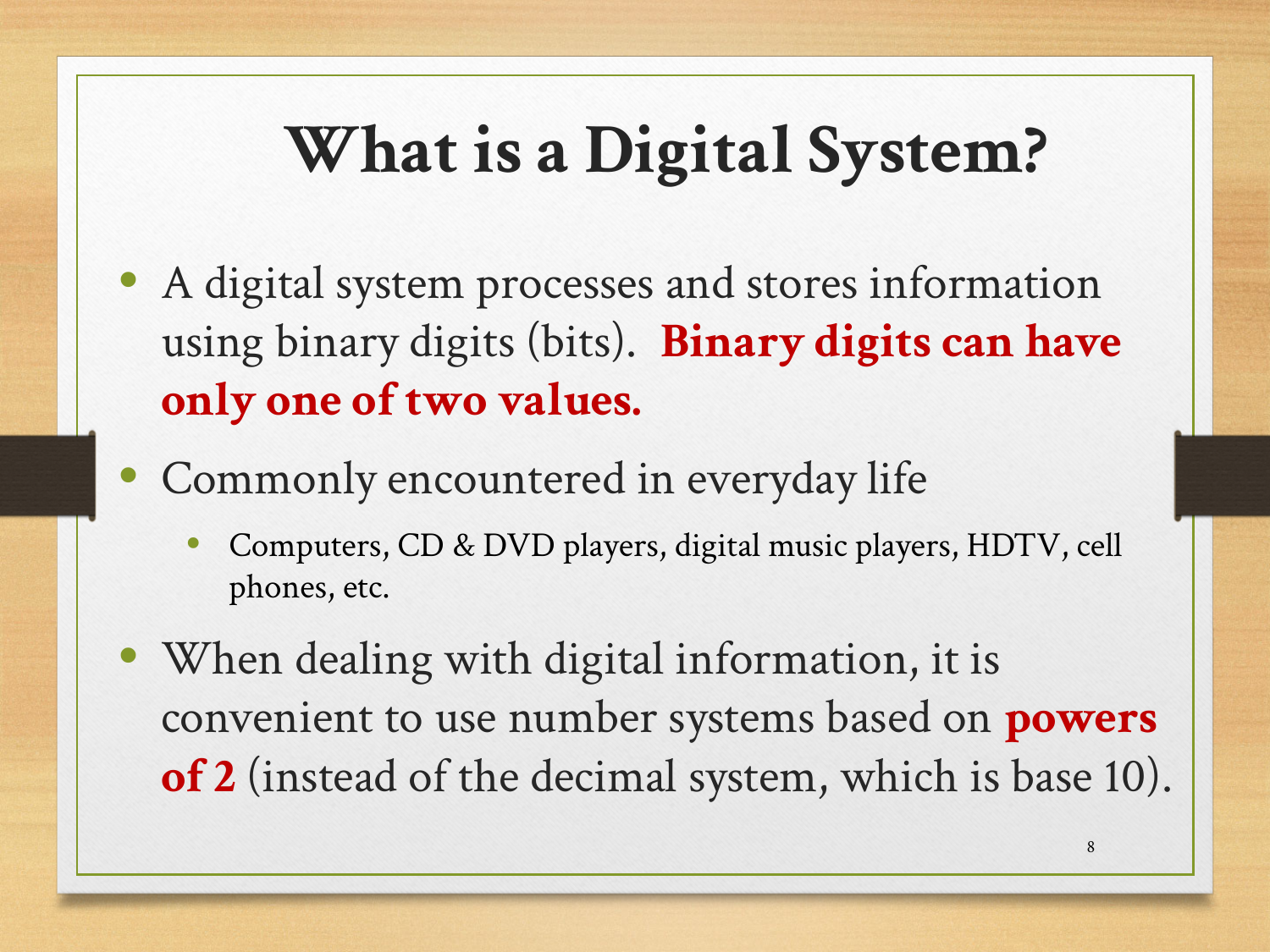

What is a Digital System?
A digital system processes and stores information using binary digits (bits).  Binary digits can have only one of two values.
Commonly encountered in everyday life
Computers, CD & DVD players, digital music players, HDTV, cell phones, etc.
When dealing with digital information, it is convenient to use number systems based on powers of 2 (instead of the decimal system, which is base 10).
8